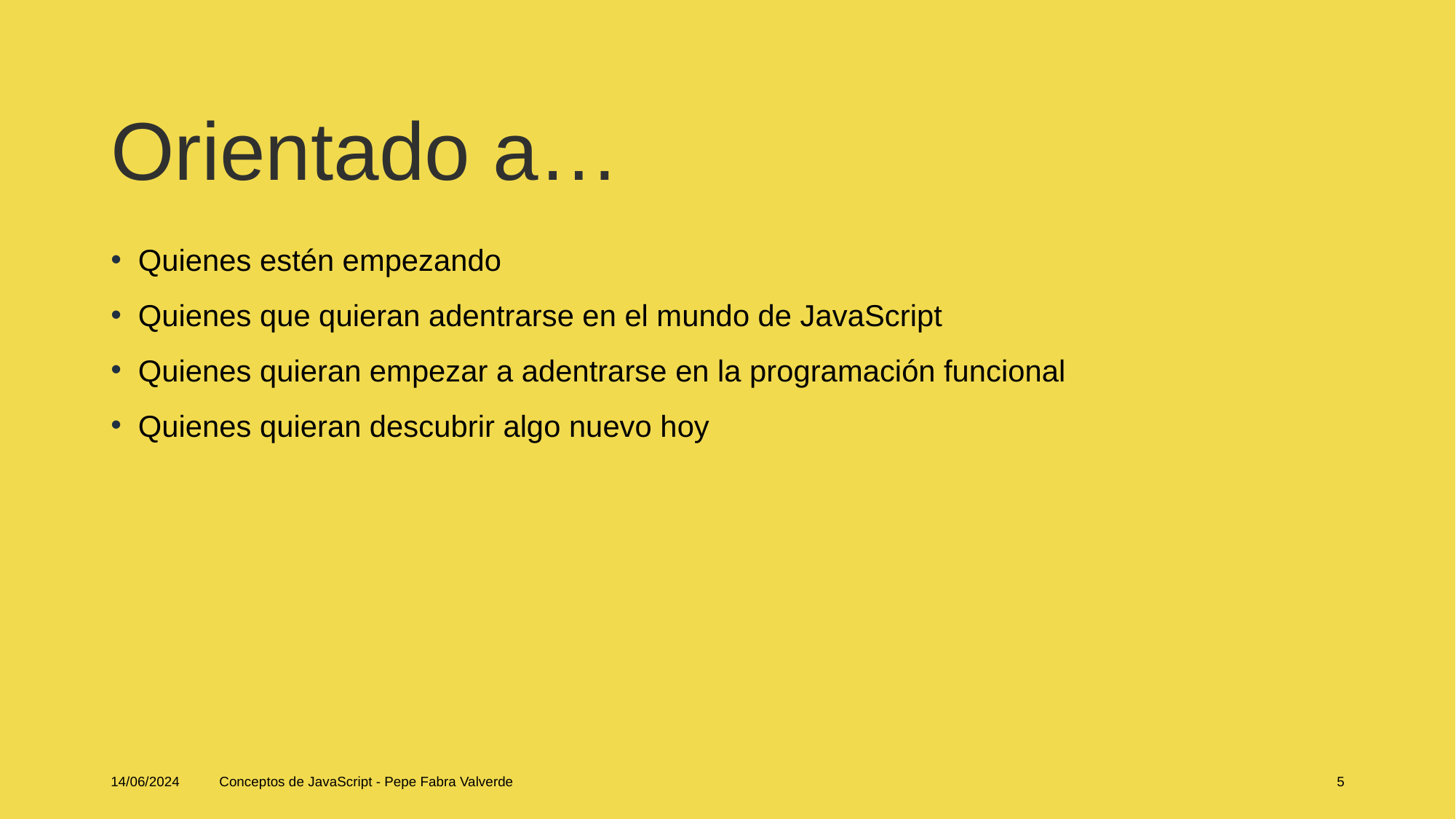

# Orientado a…
Quienes estén empezando
Quienes que quieran adentrarse en el mundo de JavaScript
Quienes quieran empezar a adentrarse en la programación funcional
Quienes quieran descubrir algo nuevo hoy
14/06/2024
Conceptos de JavaScript - Pepe Fabra Valverde
5